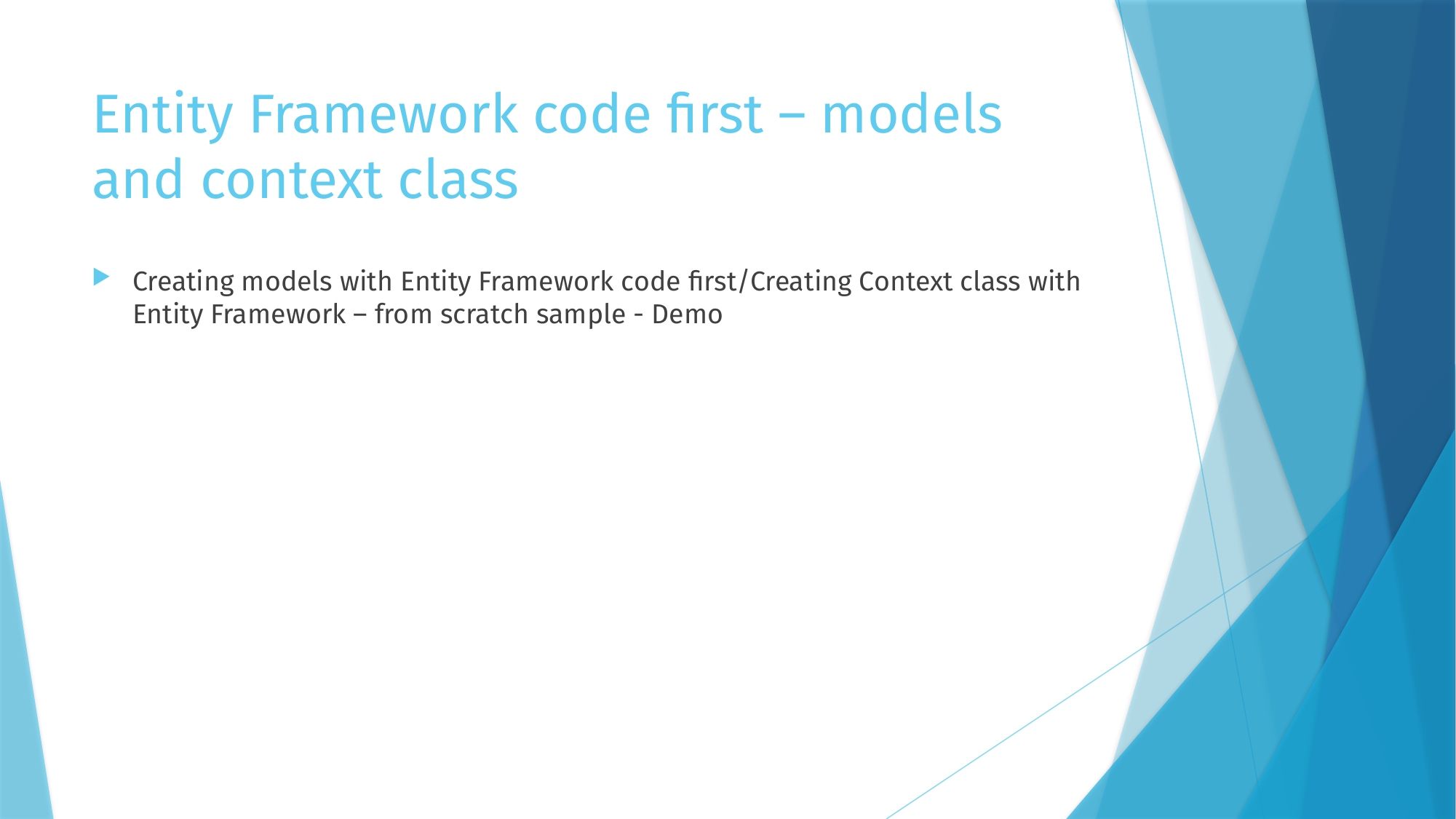

# Entity Framework code first – models and context class
Creating models with Entity Framework code first/Creating Context class with Entity Framework – from scratch sample - Demo